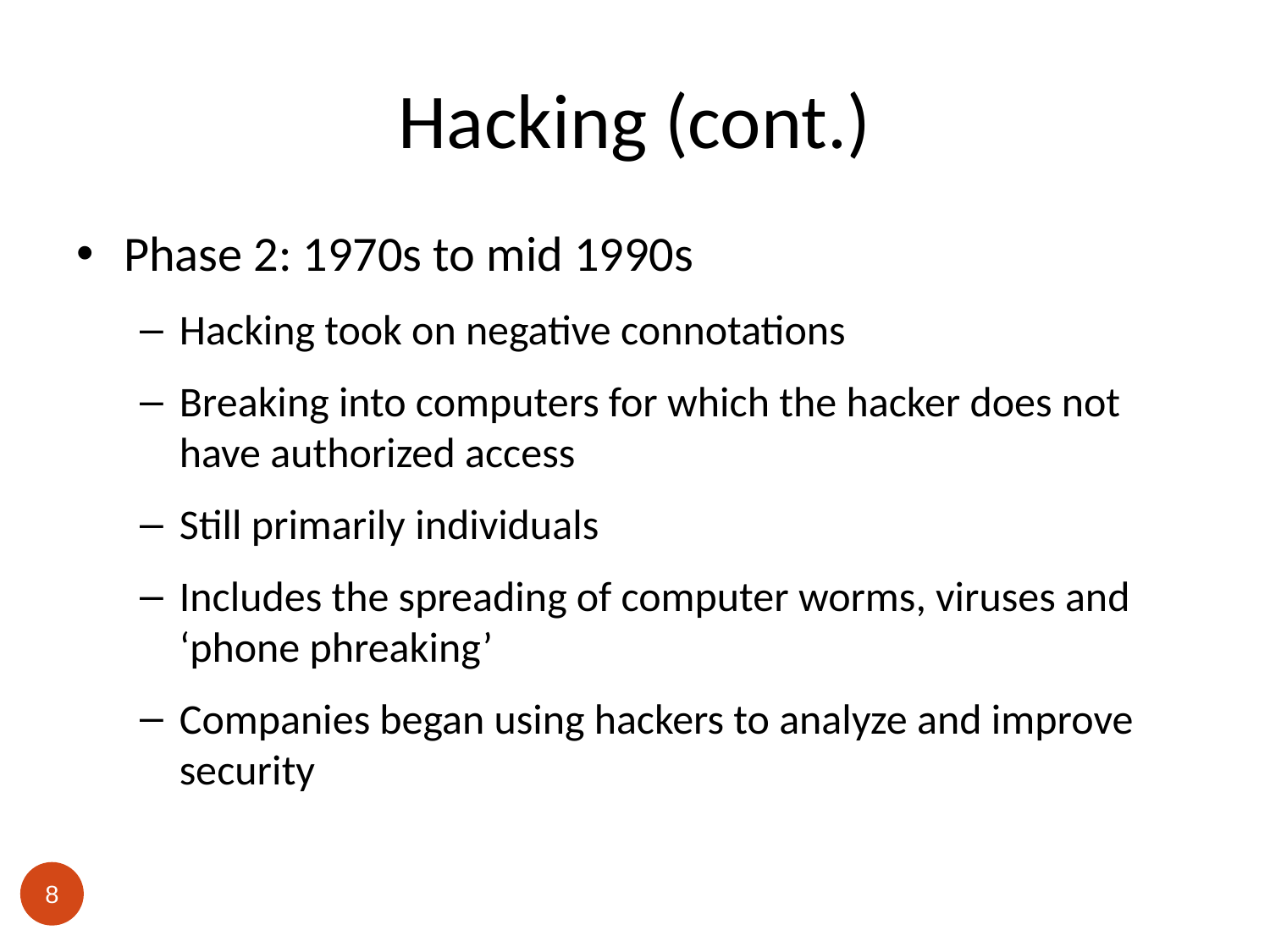

# Hacking (cont.)
Phase 2: 1970s to mid 1990s
Hacking took on negative connotations
Breaking into computers for which the hacker does not have authorized access
Still primarily individuals
Includes the spreading of computer worms, viruses and ‘phone phreaking’
Companies began using hackers to analyze and improve security
8